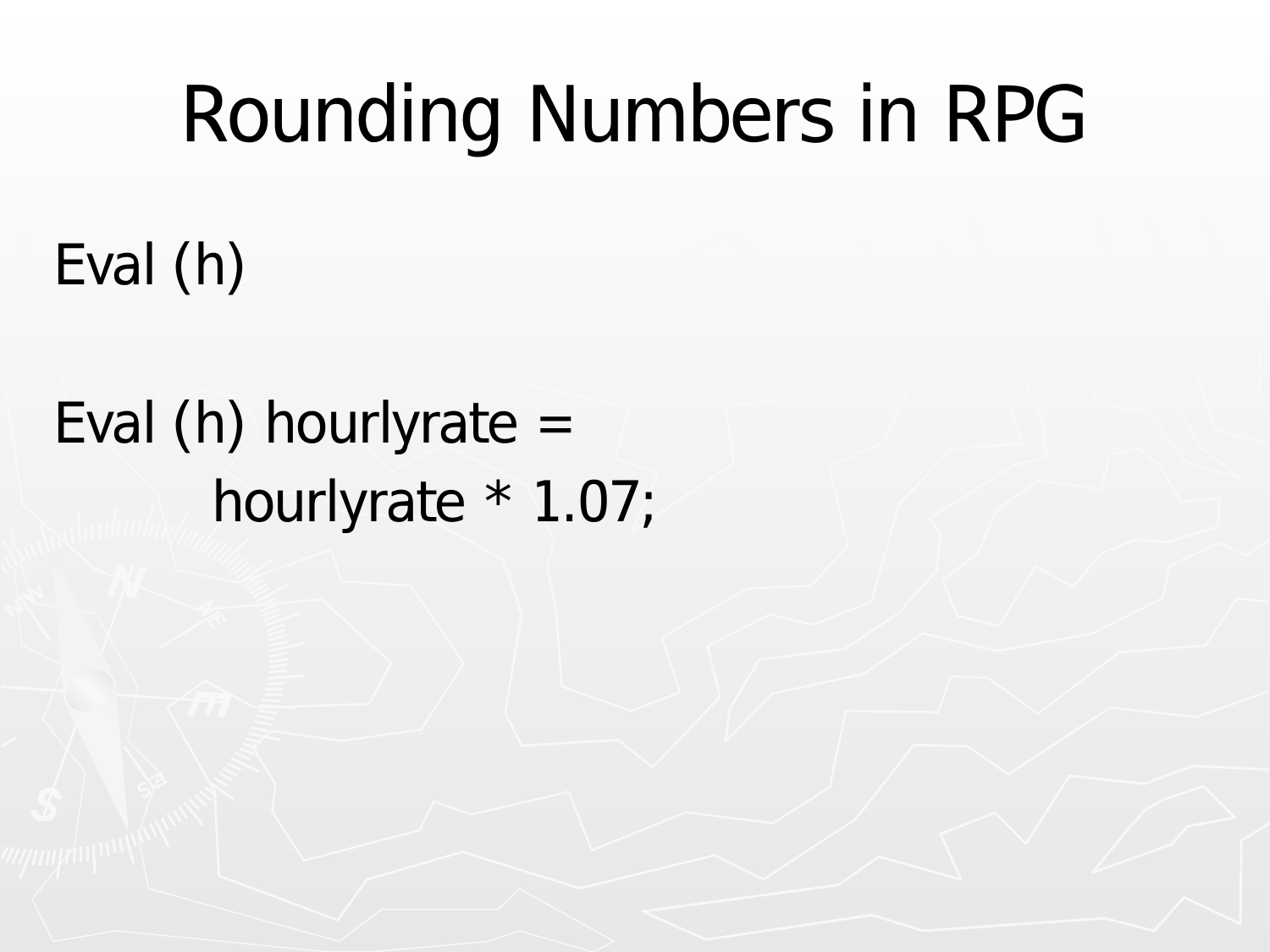

# Rounding Numbers in RPG
Eval (h)

Eval (h) hourlyrate =
         hourlyrate * 1.07;